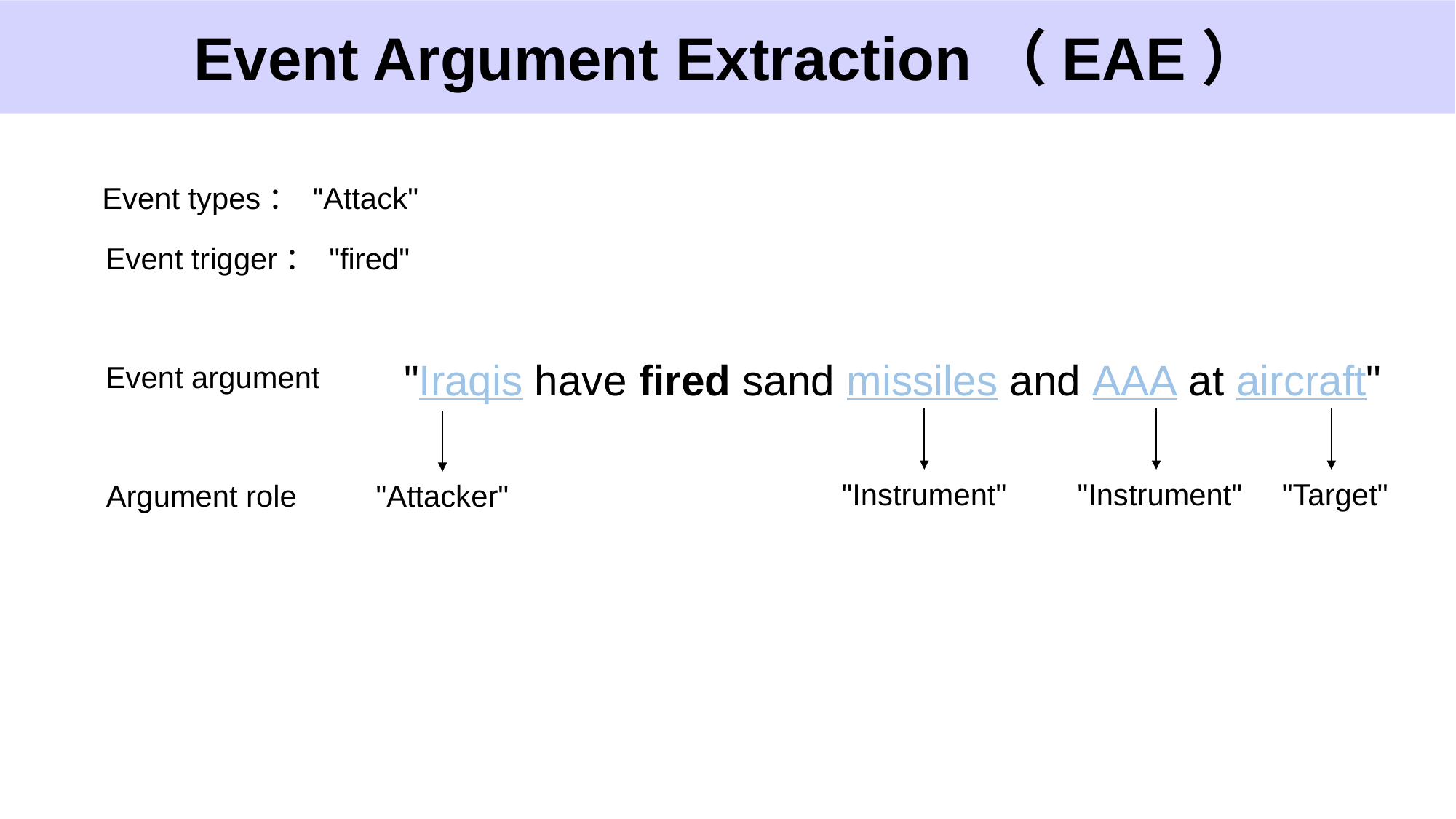

Event Argument Extraction（EAE）
Event types： "Attack"
Event trigger： "fired"
"Iraqis have fired sand missiles and AAA at aircraft"
Event argument
"Instrument"
"Instrument"
"Target"
Argument role
"Attacker"